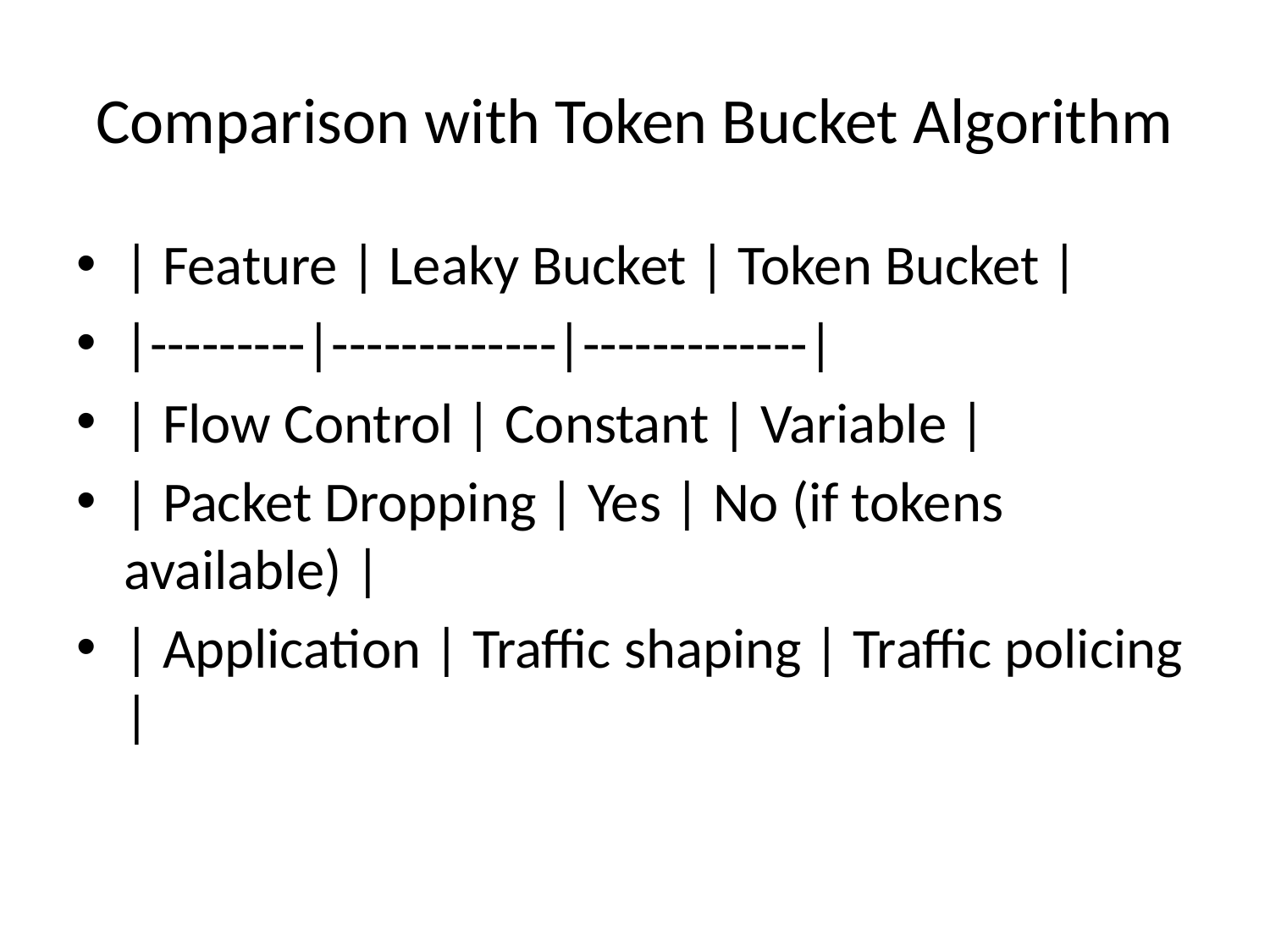

# Comparison with Token Bucket Algorithm
| Feature | Leaky Bucket | Token Bucket |
|---------|-------------|-------------|
| Flow Control | Constant | Variable |
| Packet Dropping | Yes | No (if tokens available) |
| Application | Traffic shaping | Traffic policing |